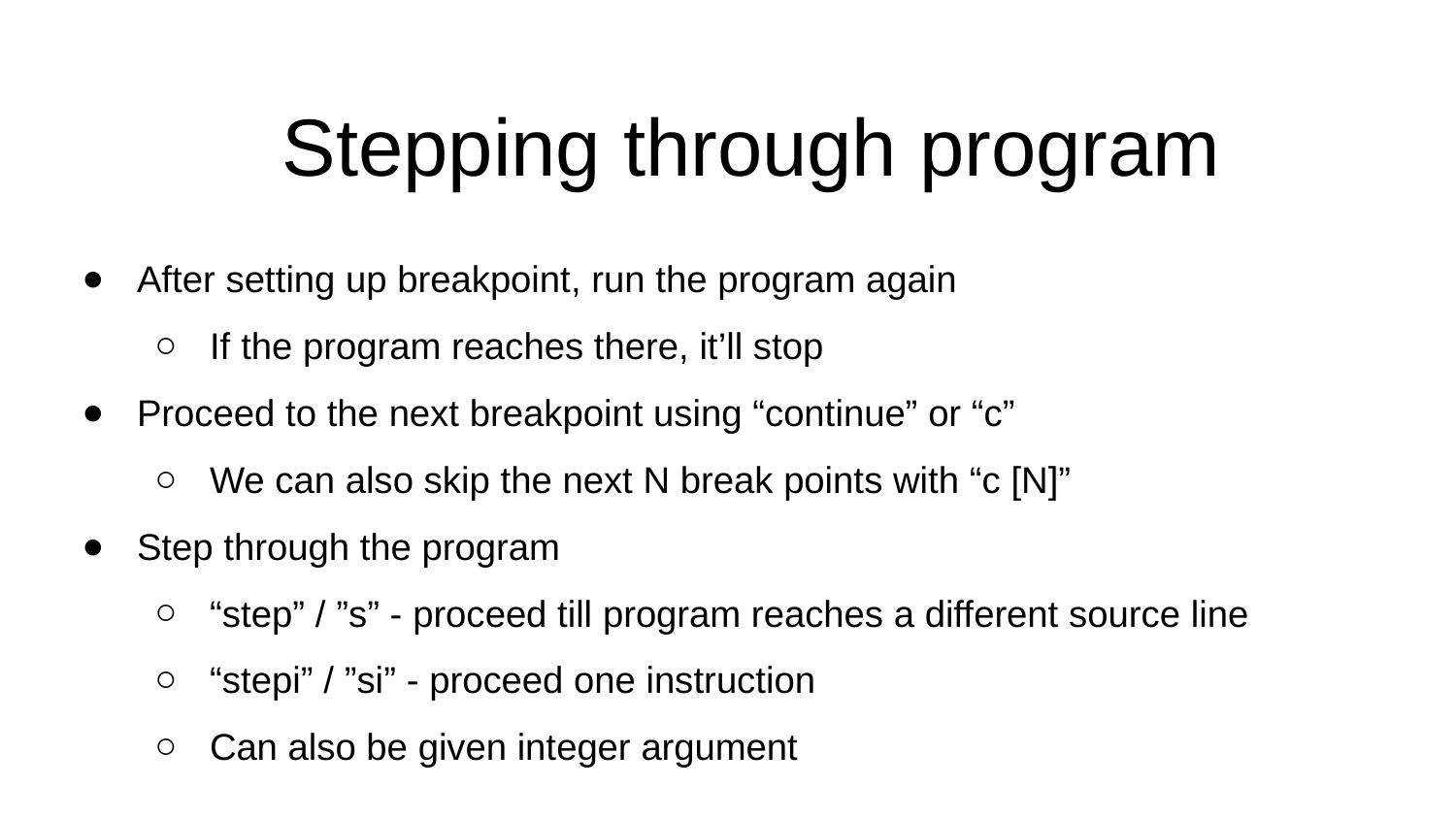

# Stepping through program
After setting up breakpoint, run the program again
If the program reaches there, it’ll stop
Proceed to the next breakpoint using “continue” or “c”
We can also skip the next N break points with “c [N]”
Step through the program
“step” / ”s” - proceed till program reaches a different source line
“stepi” / ”si” - proceed one instruction
Can also be given integer argument